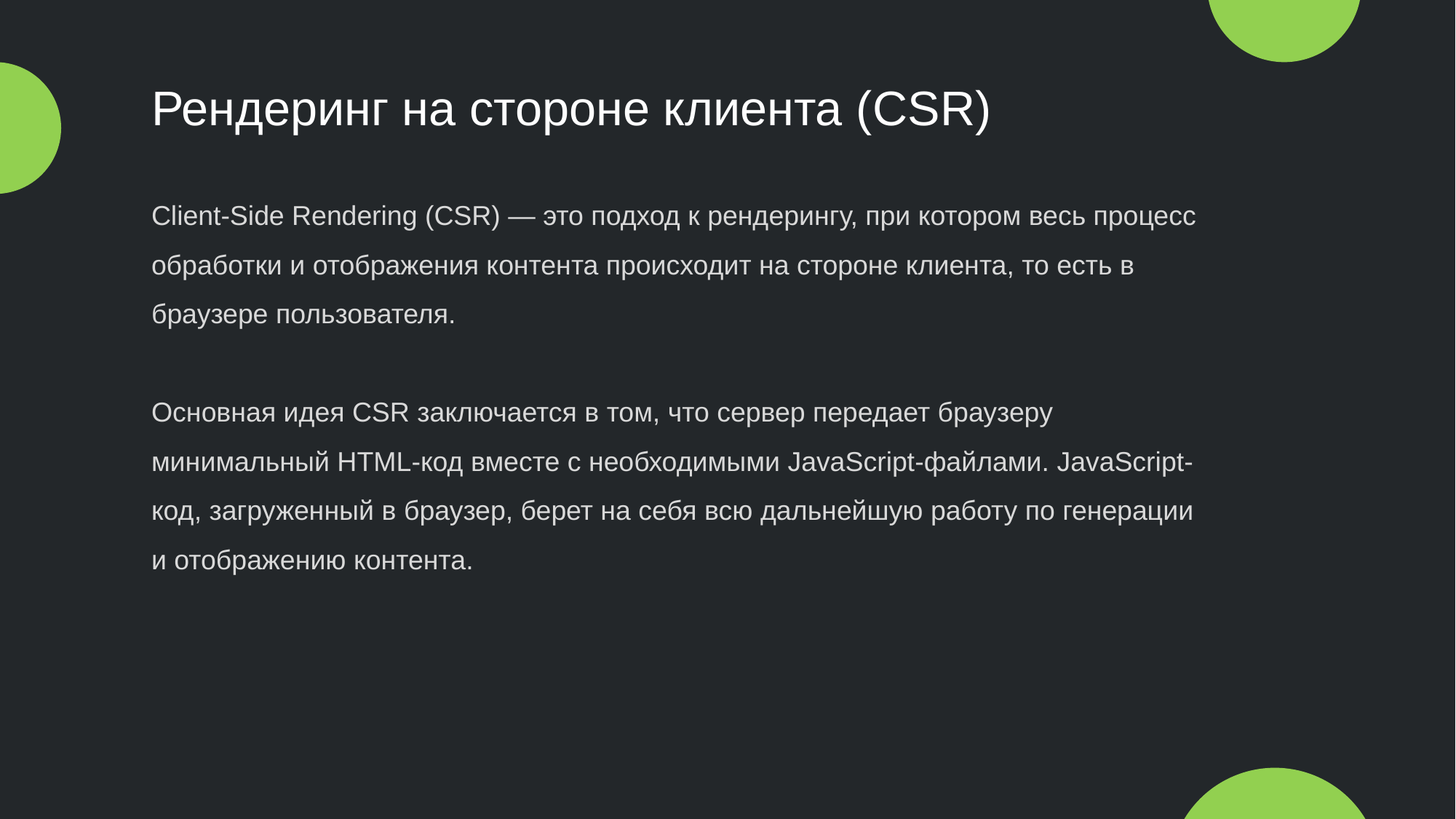

Рендеринг на стороне клиента (CSR)
Client-Side Rendering (CSR) — это подход к рендерингу, при котором весь процесс обработки и отображения контента происходит на стороне клиента, то есть в браузере пользователя.
Основная идея CSR заключается в том, что сервер передает браузеру минимальный HTML-код вместе с необходимыми JavaScript-файлами. JavaScript-код, загруженный в браузер, берет на себя всю дальнейшую работу по генерации и отображению контента.